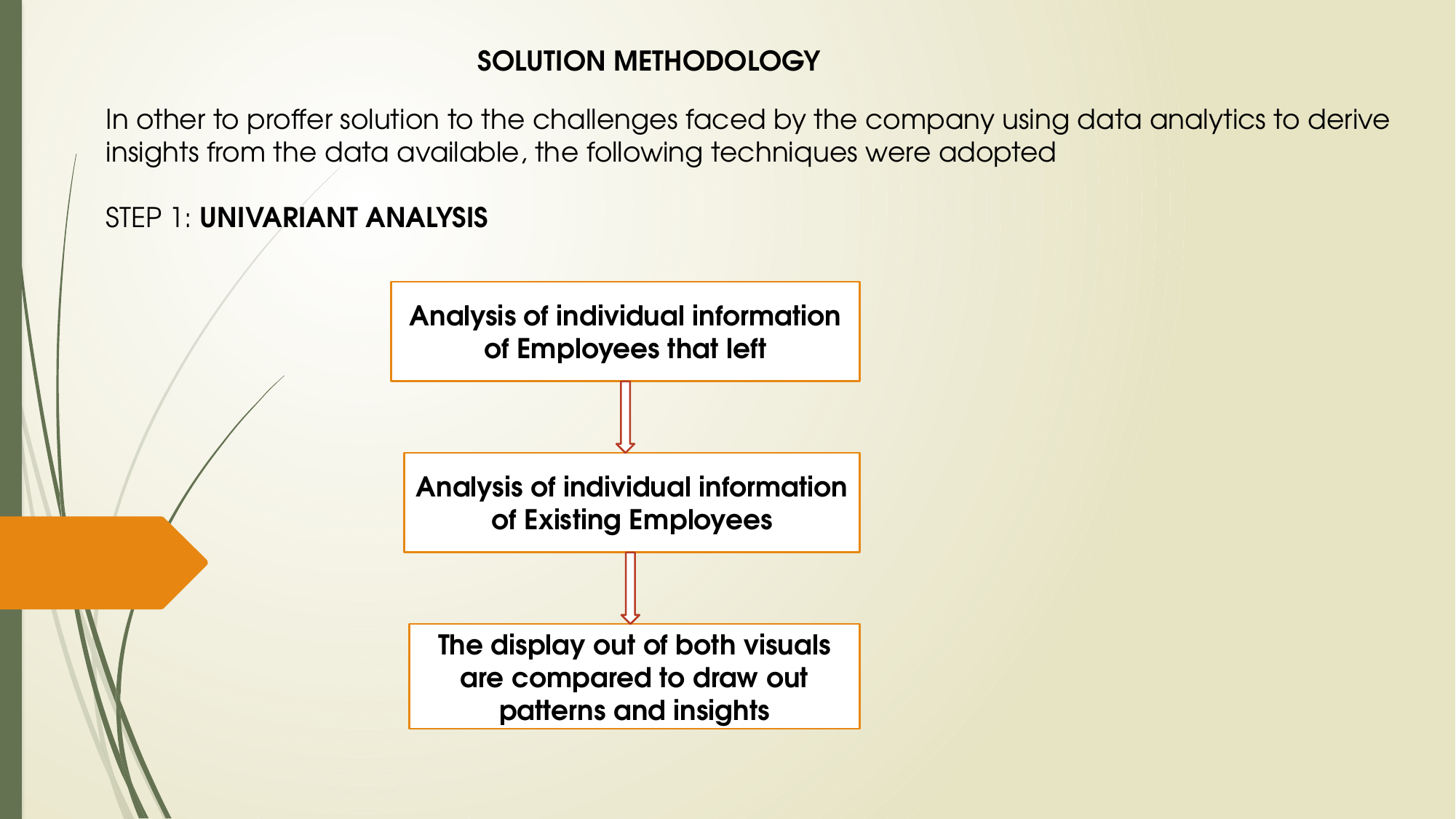

SOLUTION METHODOLOGY
In other to proffer solution to the challenges faced by the company using data analytics to derive insights from the data available, the following techniques were adopted

STEP 1: UNIVARIANT ANALYSIS

Analysis of individual information of Employees that left

Analysis of individual information of Existing Employees

The display out of both visuals are compared to draw out patterns and insights